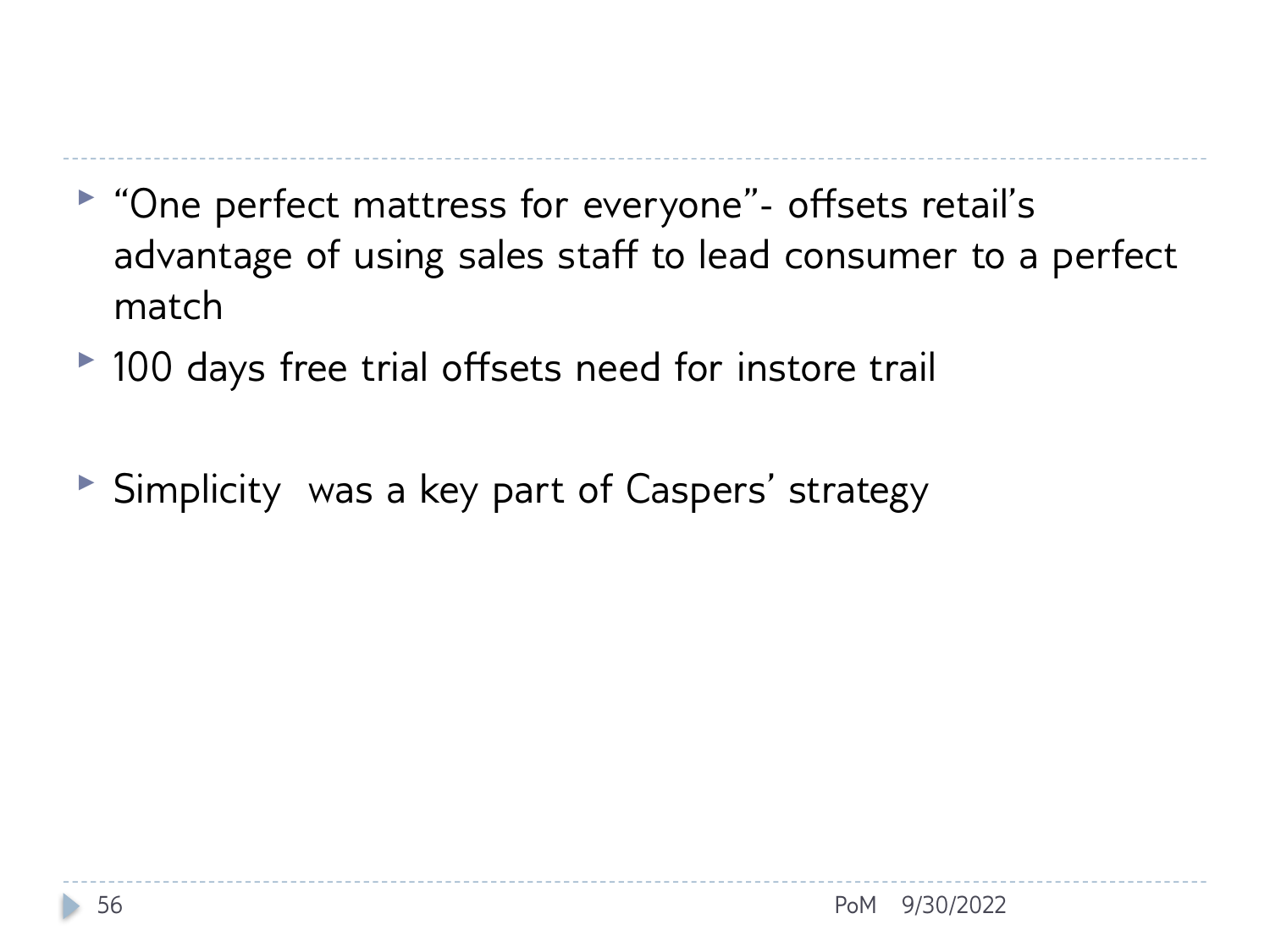

#
“One perfect mattress for everyone”- offsets retail’s advantage of using sales staff to lead consumer to a perfect match
100 days free trial offsets need for instore trail

Simplicity  was a key part of Caspers’ strategy
56
PoM
9/30/2022